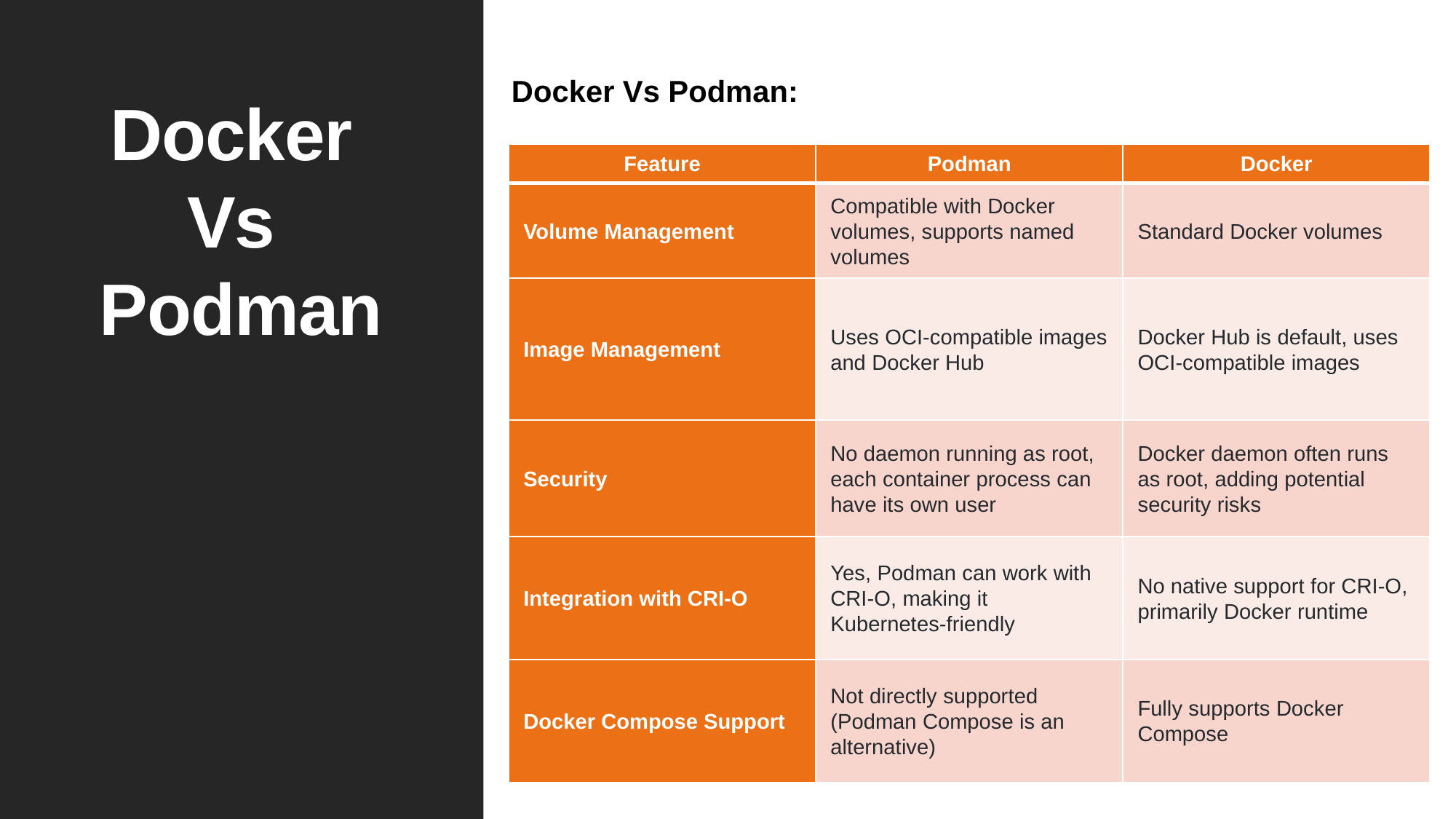

# Docker Vs Podman
Docker Vs Podman:

| Feature | Podman | Docker |
| --- | --- | --- |
| Volume Management | Compatible with Docker volumes, supports named volumes | Standard Docker volumes |
| Image Management | Uses OCI-compatible images and Docker Hub | Docker Hub is default, uses OCI-compatible images |
| Security | No daemon running as root, each container process can have its own user | Docker daemon often runs as root, adding potential security risks |
| Integration with CRI-O | Yes, Podman can work with CRI-O, making it Kubernetes-friendly | No native support for CRI-O, primarily Docker runtime |
| Docker Compose Support | Not directly supported (Podman Compose is an alternative) | Fully supports Docker Compose |